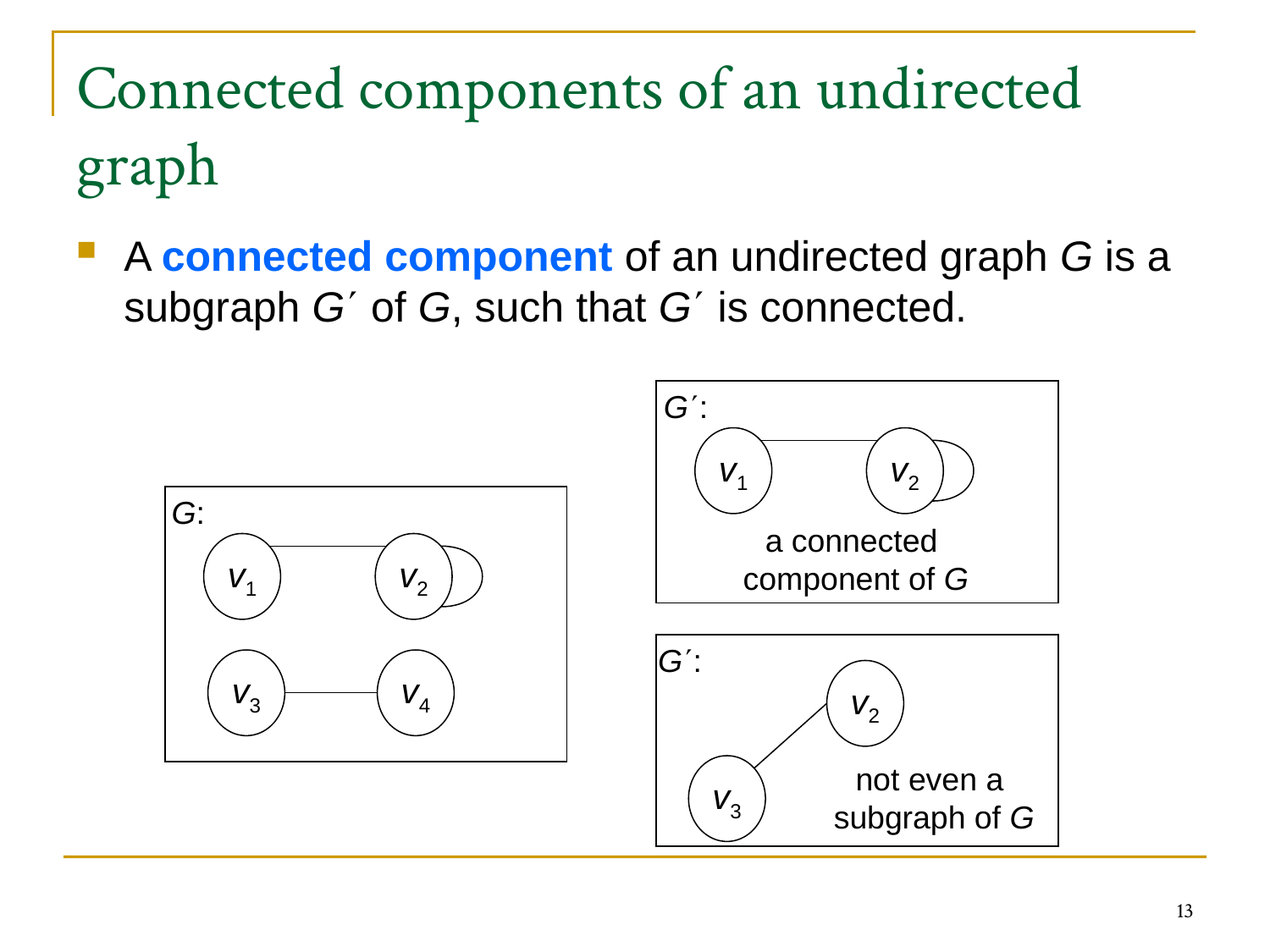

# Connected components of an undirected graph
A connected component of an undirected graph G is a subgraph G′ of G, such that G′ is connected.
G′:

v1
v2
G:

a connected
component of G
v1
v2
G′:

v3
v4
v2
not even a
subgraph of G
v3
13